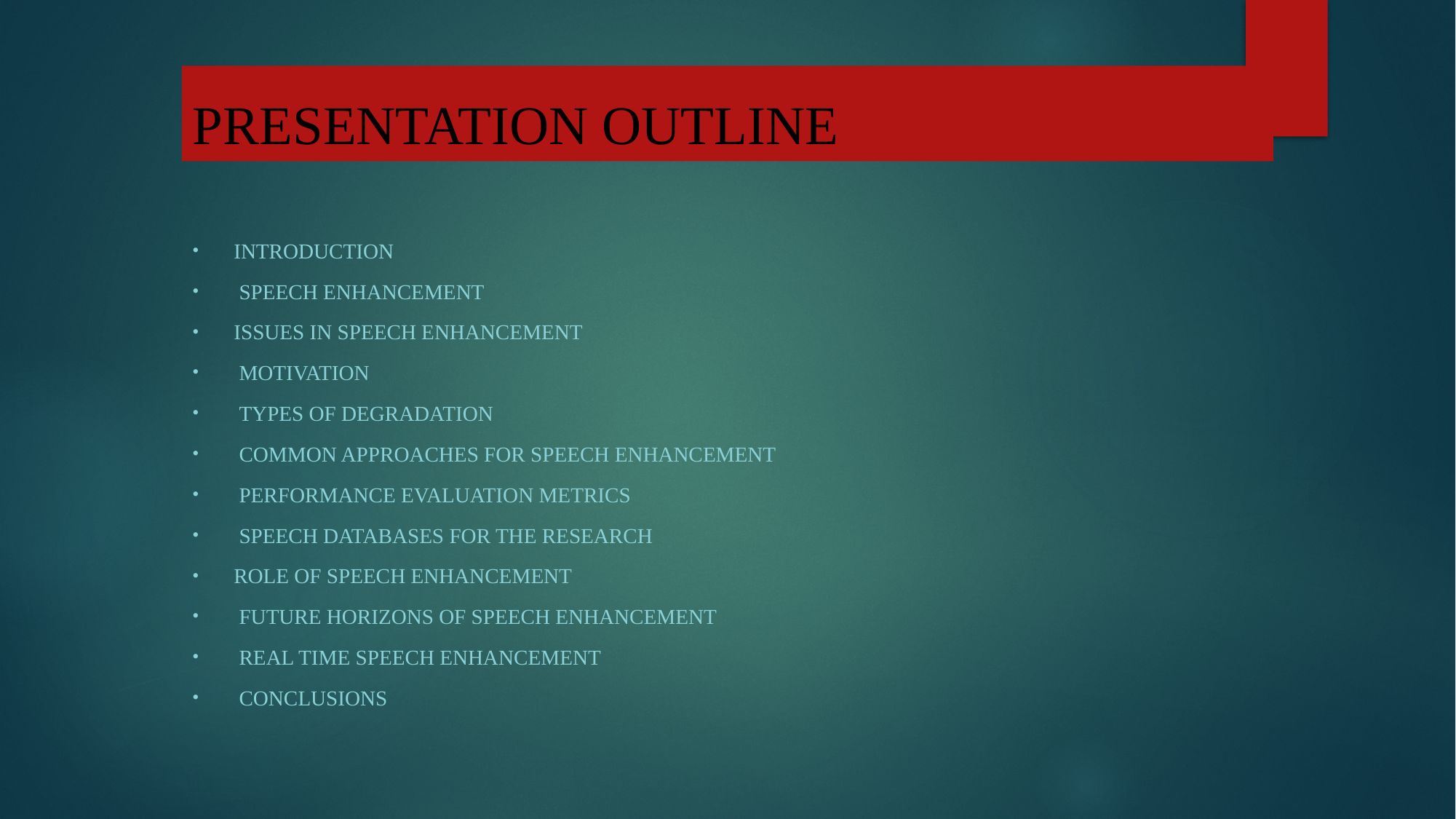

# PRESENTATION OUTLINE
Introduction
 Speech Enhancement
Issues in Speech Enhancement
 Motivation
 Types of Degradation
 Common Approaches for Speech Enhancement
 Performance Evaluation Metrics
 Speech Databases for the Research
Role of Speech Enhancement
 Future Horizons of Speech Enhancement
 Real Time Speech Enhancement
 Conclusions